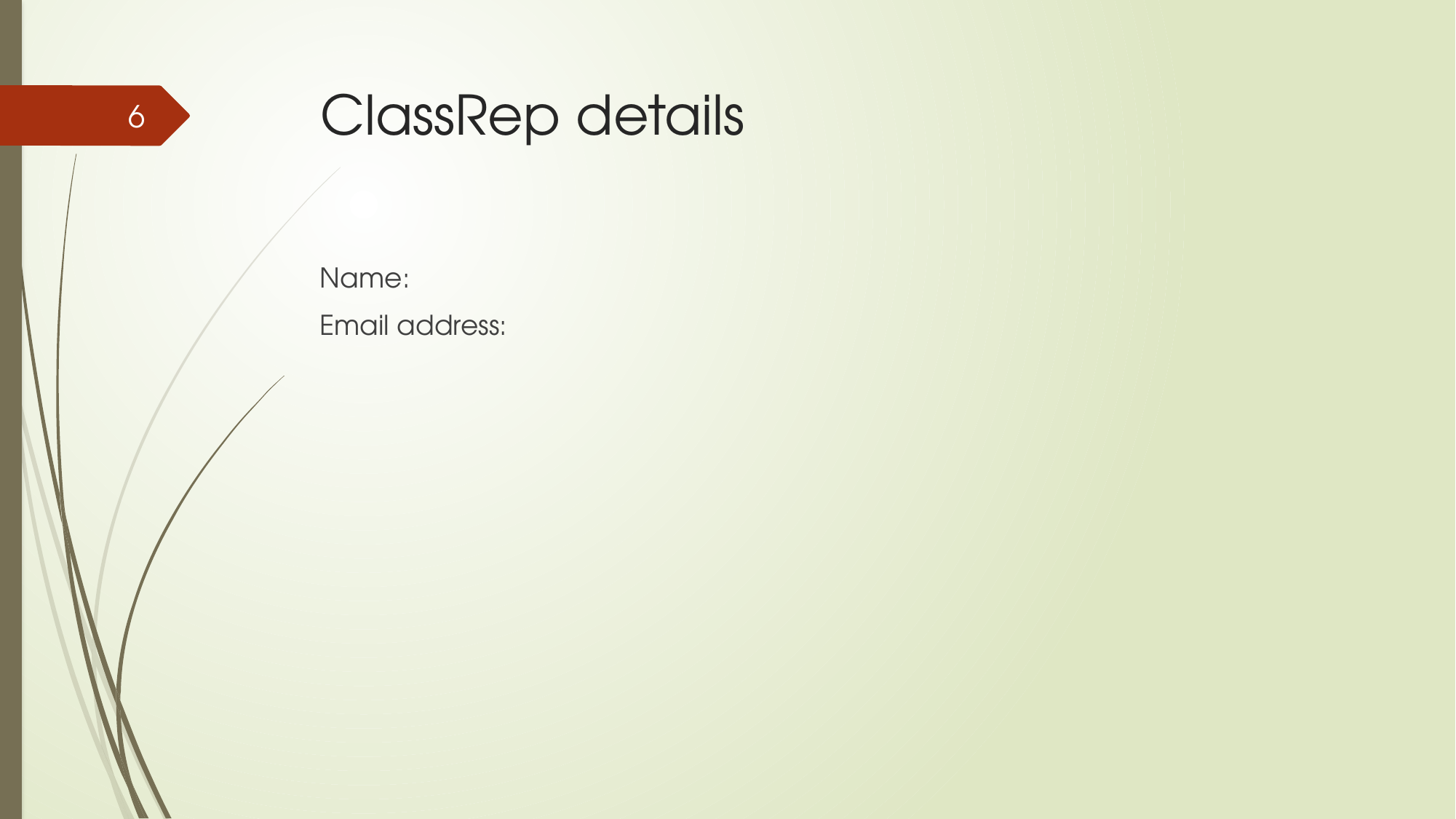

# ClassRep details
6
Name:
Email address: